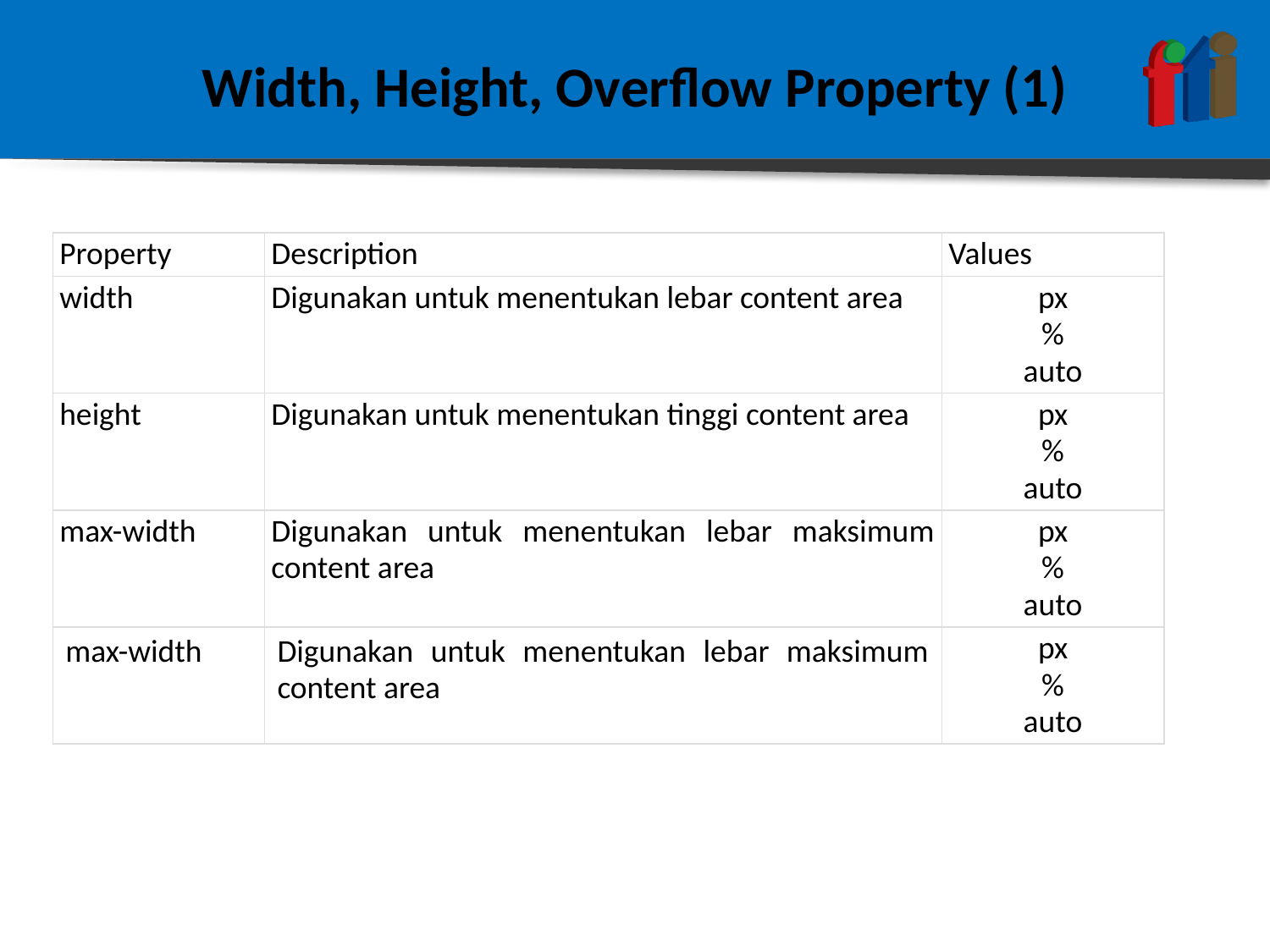

# Width, Height, Overflow Property (1)
| Property | Description | Values |
| --- | --- | --- |
| width | Digunakan untuk menentukan lebar content area | px % auto |
| height | Digunakan untuk menentukan tinggi content area | px % auto |
| max-width | Digunakan untuk menentukan lebar maksimum content area | px % auto |
| max-width | Digunakan untuk menentukan lebar maksimum content area | px % auto |